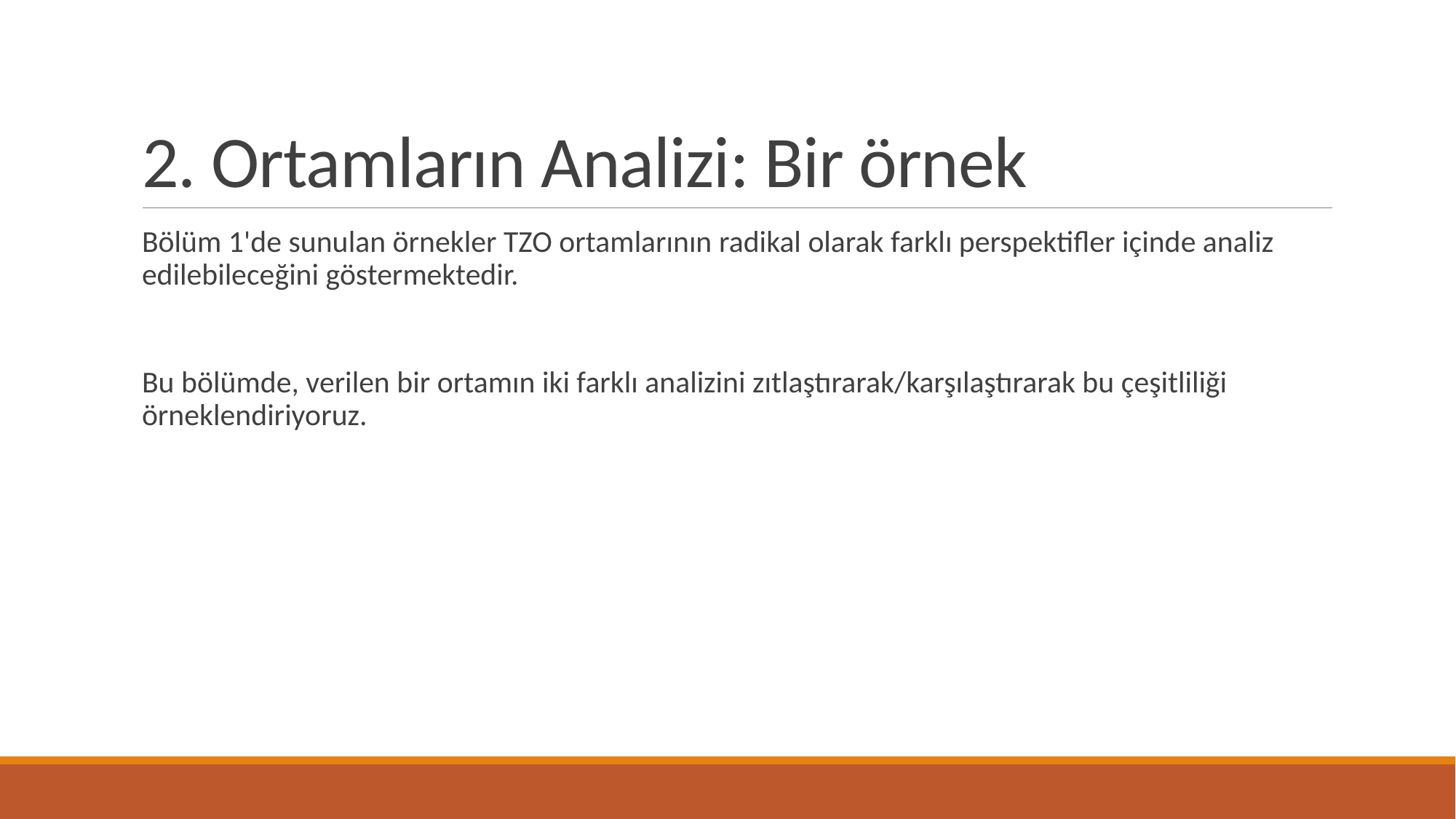

# 2. Ortamların Analizi: Bir örnek
Bölüm 1'de sunulan örnekler TZO ortamlarının radikal olarak farklı perspektifler içinde analiz edilebileceğini göstermektedir.

Bu bölümde, verilen bir ortamın iki farklı analizini zıtlaştırarak/karşılaştırarak bu çeşitliliği örneklendiriyoruz.